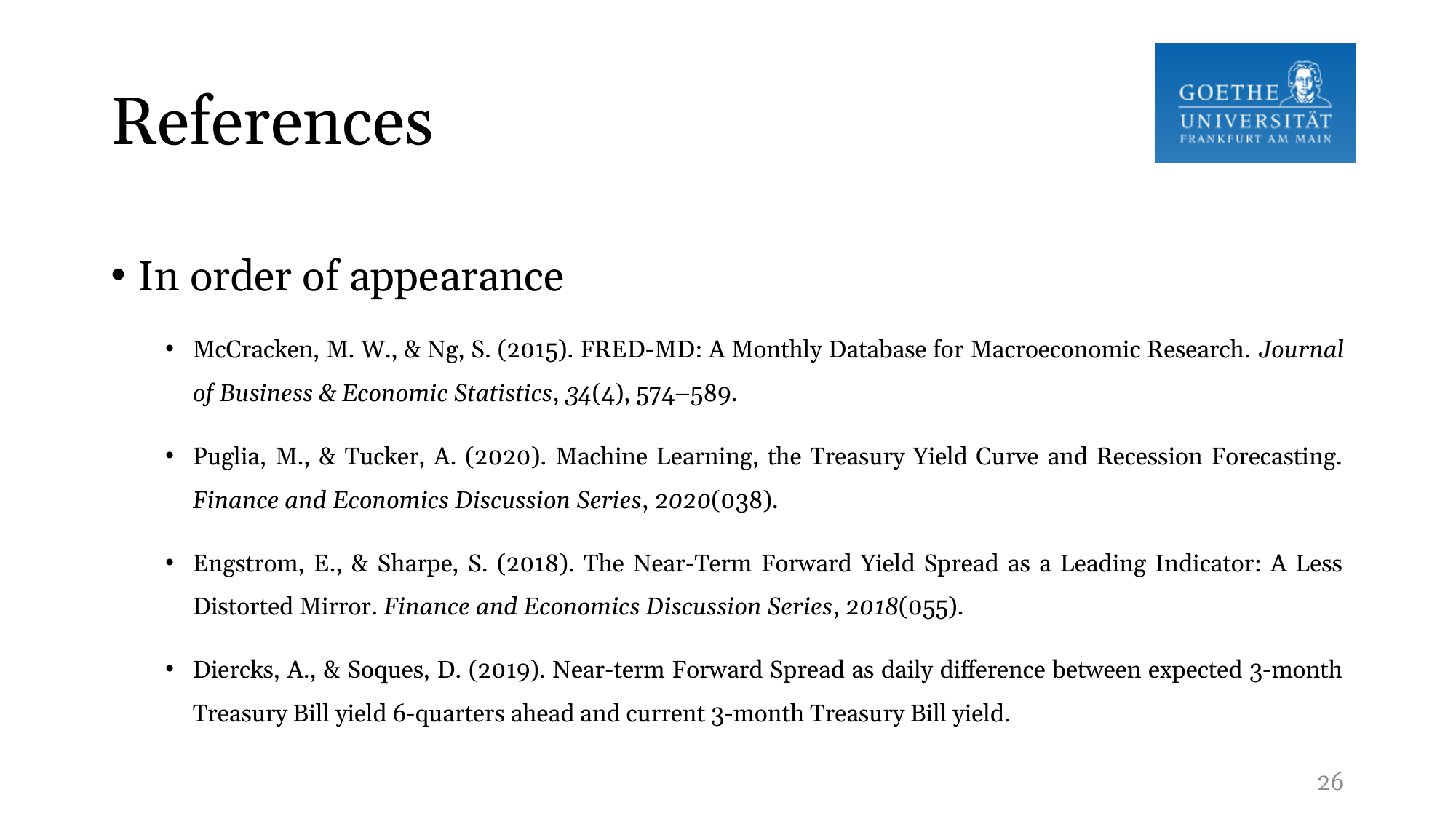

# References
In order of appearance
McCracken, M. W., & Ng, S. (2015). FRED-MD: A Monthly Database for Macroeconomic Research. Journal of Business & Economic Statistics, 34(4), 574–589.
Puglia, M., & Tucker, A. (2020). Machine Learning, the Treasury Yield Curve and Recession Forecasting. Finance and Economics Discussion Series, 2020(038).
Engstrom, E., & Sharpe, S. (2018). The Near-Term Forward Yield Spread as a Leading Indicator: A Less Distorted Mirror. Finance and Economics Discussion Series, 2018(055).
Diercks, A., & Soques, D. (2019). Near-term Forward Spread as daily difference between expected 3-month Treasury Bill yield 6-quarters ahead and current 3-month Treasury Bill yield.
26